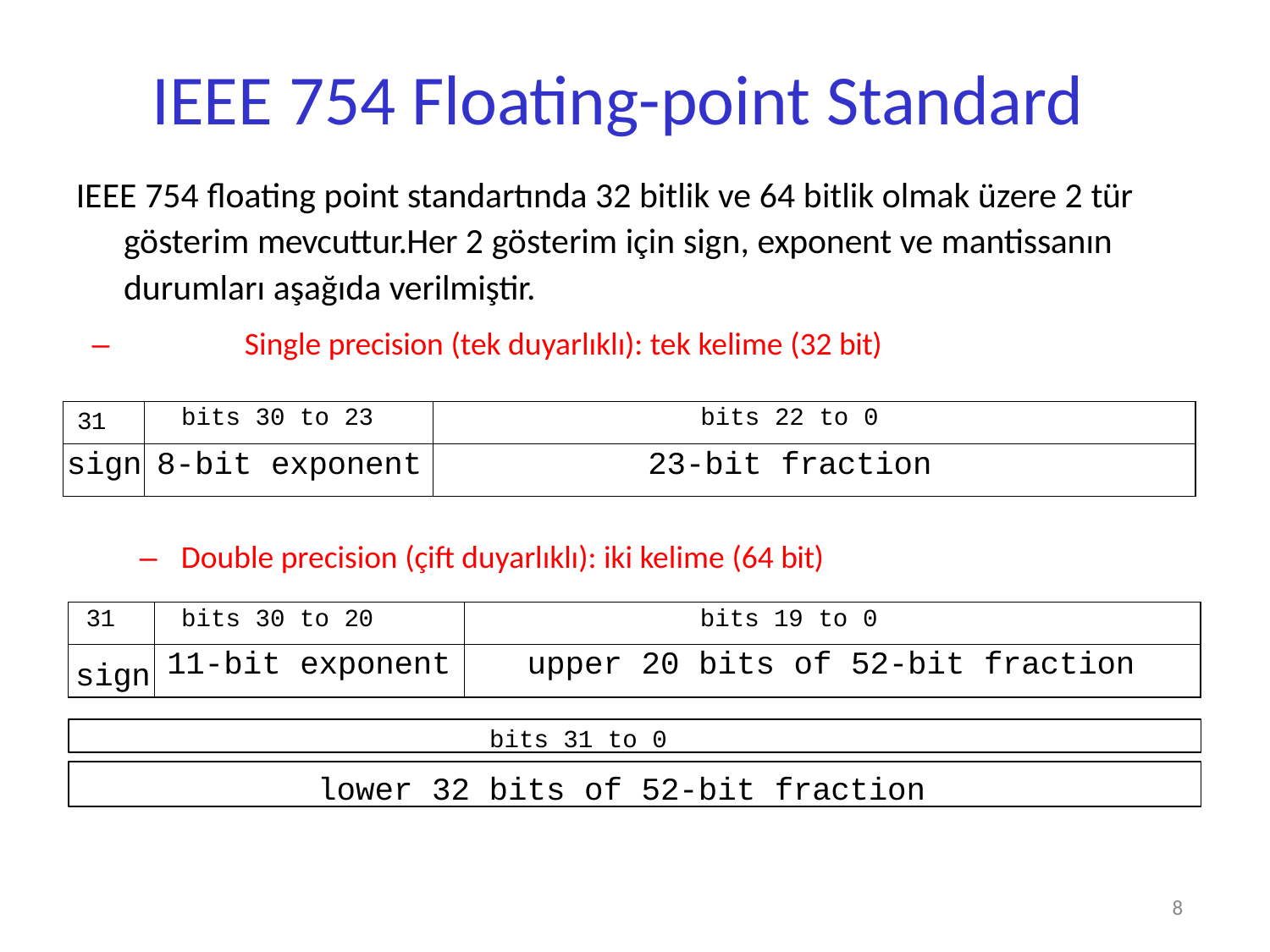

# IEEE 754 Floating-point Standard
IEEE 754 floating point standartında 32 bitlik ve 64 bitlik olmak üzere 2 tür gösterim mevcuttur.Her 2 gösterim için sign, exponent ve mantissanın durumları aşağıda verilmiştir.
–	Single precision (tek duyarlıklı): tek kelime (32 bit)
| 31 | bits 30 to 23 | bits 22 to 0 |
| --- | --- | --- |
| sign | 8-bit exponent | 23-bit fraction |
–	Double precision (çift duyarlıklı): iki kelime (64 bit)
| 31 | bits 30 to 20 | bits 19 to 0 |
| --- | --- | --- |
| sign | 11-bit exponent | upper 20 bits of 52-bit fraction |
bits 31 to 0
lower 32 bits of 52-bit fraction
8